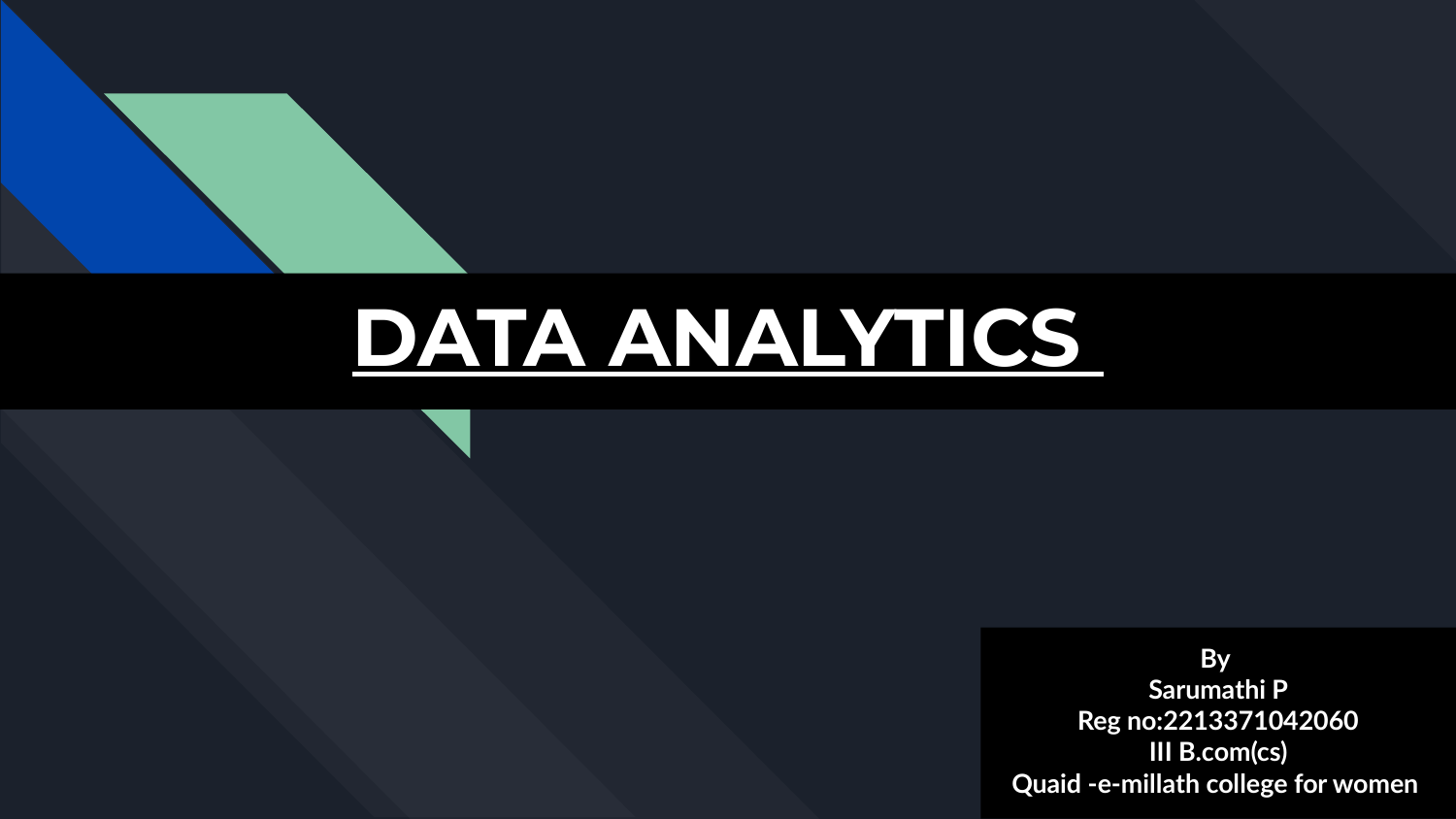

# DATA ANALYTICS
By
Sarumathi P
Reg no:2213371042060
III B.com(cs)
Quaid -e-millath college for women